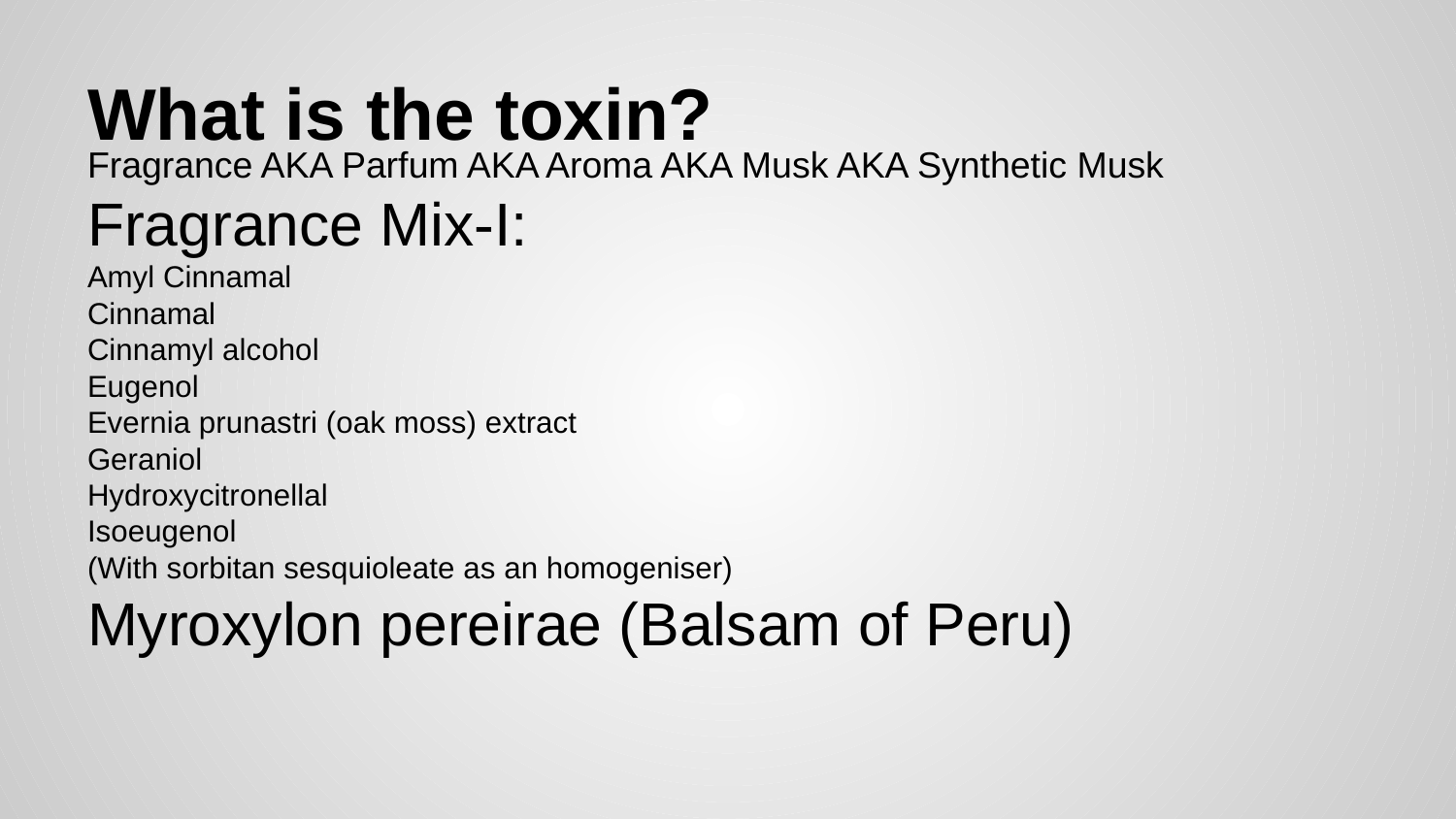

# What is the toxin?
Fragrance AKA Parfum AKA Aroma AKA Musk AKA Synthetic Musk
Fragrance Mix-I:
Amyl Cinnamal
Cinnamal
Cinnamyl alcohol
Eugenol
Evernia prunastri (oak moss) extract
Geraniol
Hydroxycitronellal
Isoeugenol
(With sorbitan sesquioleate as an homogeniser)
Myroxylon pereirae (Balsam of Peru)